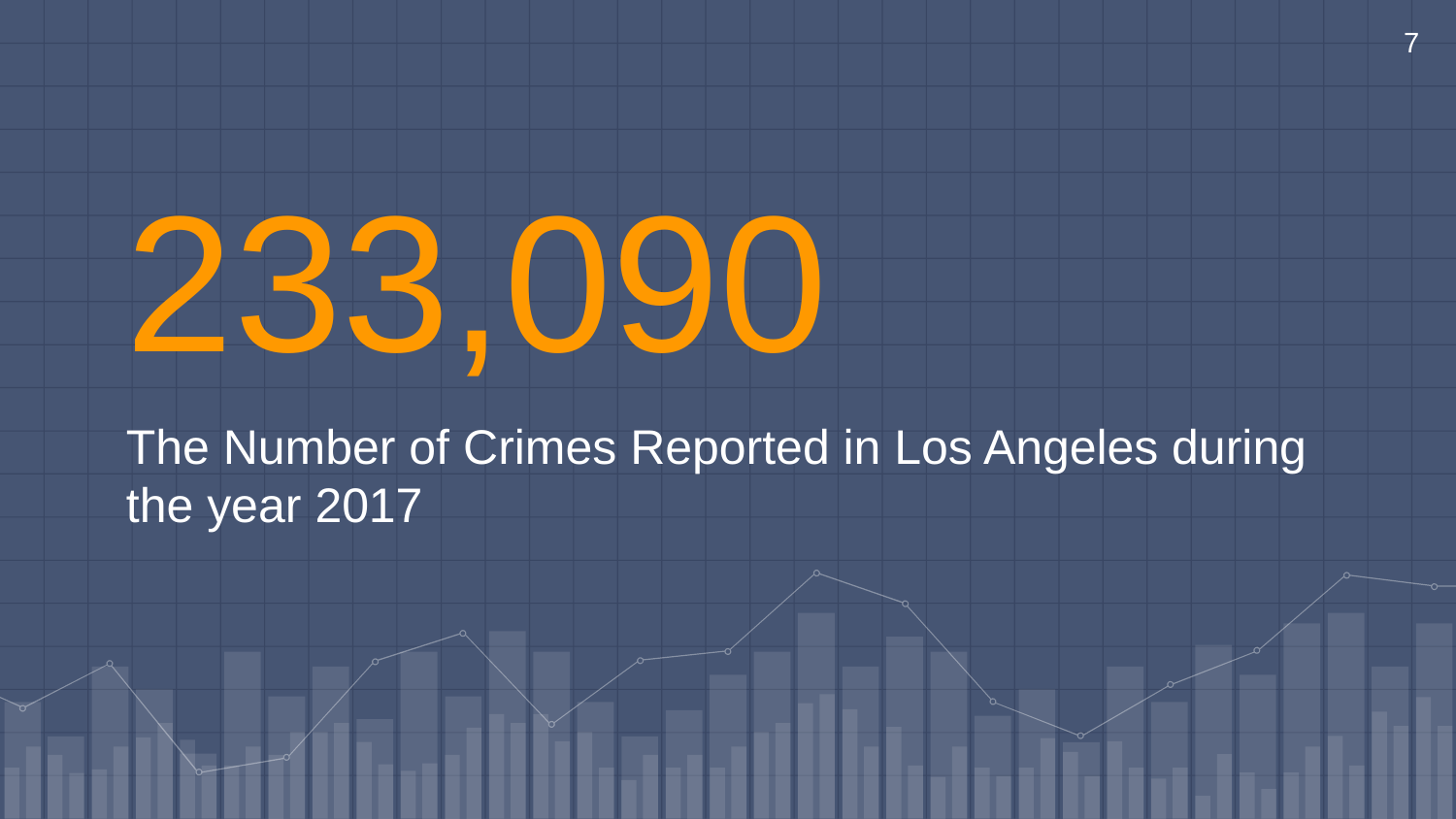

7
233,090
The Number of Crimes Reported in Los Angeles during the year 2017